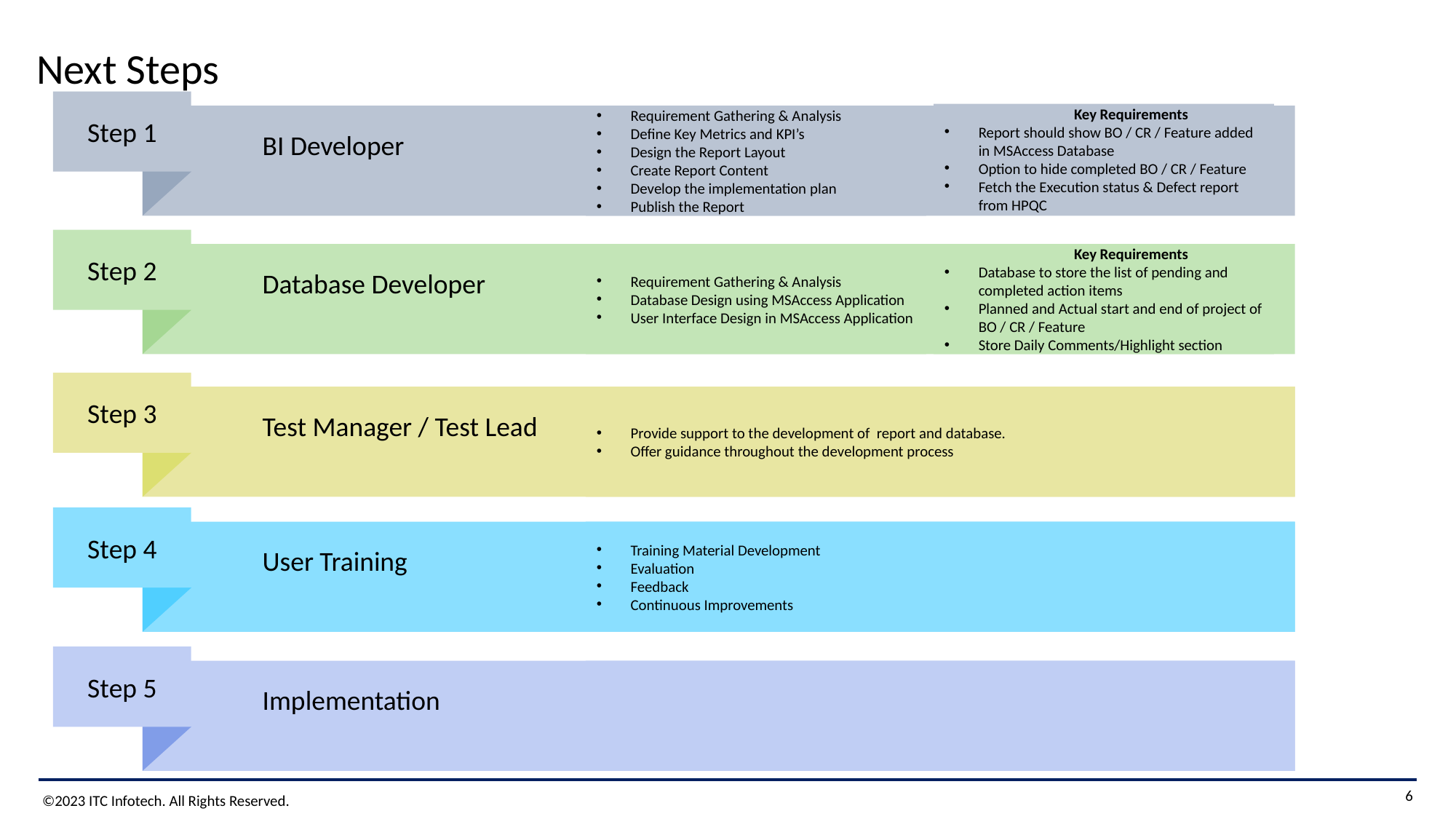

# Next Steps
Step 1
BI Developer

Requirement Gathering & Analysis
Define Key Metrics and KPI’s
Design the Report Layout
Create Report Content
Develop the implementation plan
Publish the Report
Key Requirements
Report should show BO / CR / Feature added in MSAccess Database
Option to hide completed BO / CR / Feature
Fetch the Execution status & Defect report from HPQC
Step 2
Database Developer

Requirement Gathering & Analysis
Database Design using MSAccess Application
User Interface Design in MSAccess Application
Key Requirements
Database to store the list of pending and completed action items
Planned and Actual start and end of project of BO / CR / Feature
Store Daily Comments/Highlight section
Step 3
Test Manager / Test Lead

Provide support to the development of  report and database.
Offer guidance throughout the development process
Step 4
User Training

Training Material Development
Evaluation
Feedback
Continuous Improvements
Step 5
Implementation